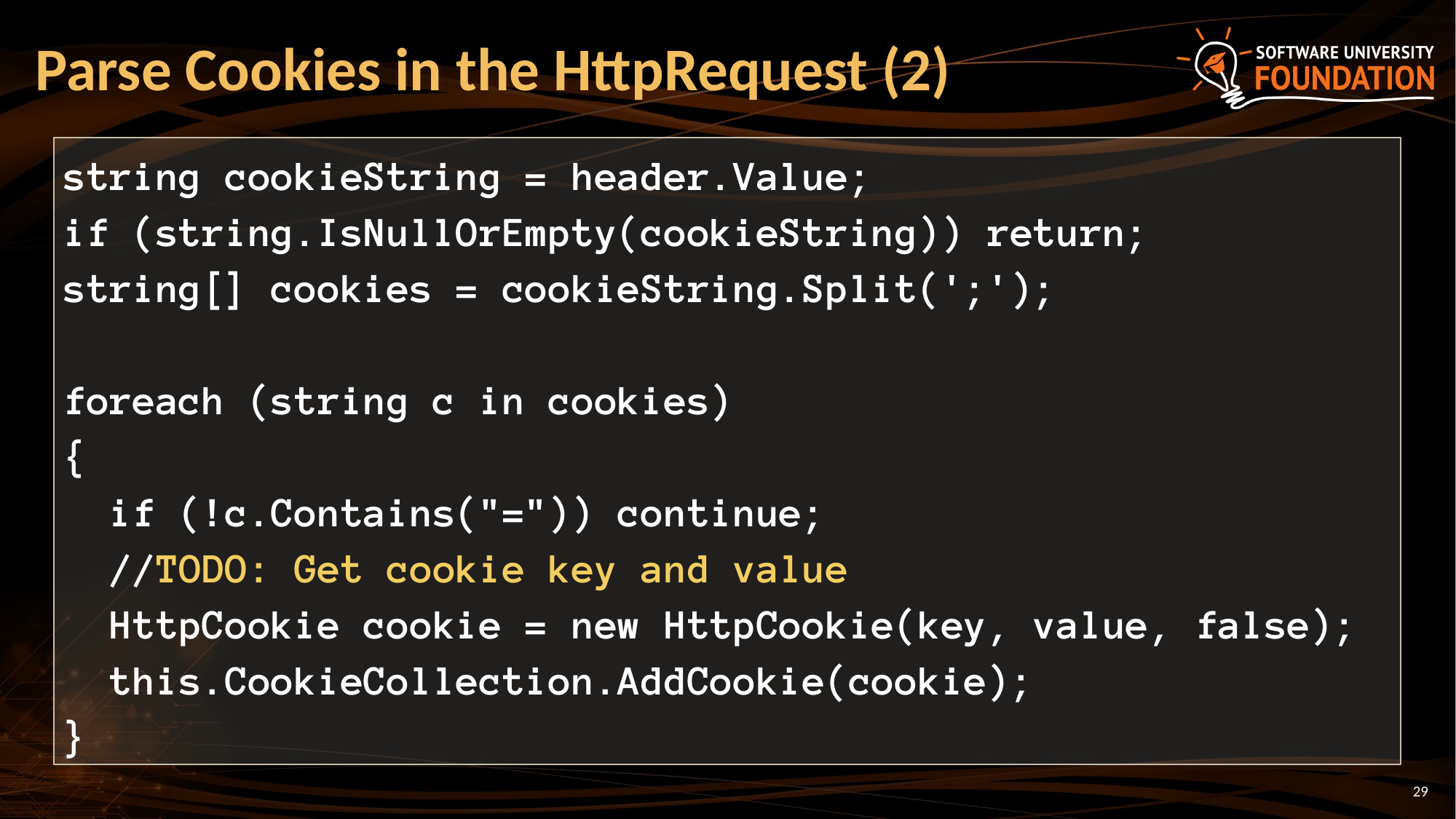

# Parse Cookies in the HttpRequest (2)
string cookieString = header.Value;
if (string.IsNullOrEmpty(cookieString)) return;
string[] cookies = cookieString.Split(';');

foreach (string c in cookies)
{
  if (!c.Contains("=")) continue;
  //TODO: Get cookie key and value
  HttpCookie cookie = new HttpCookie(key, value, false);
  this.CookieCollection.AddCookie(cookie);
}
29